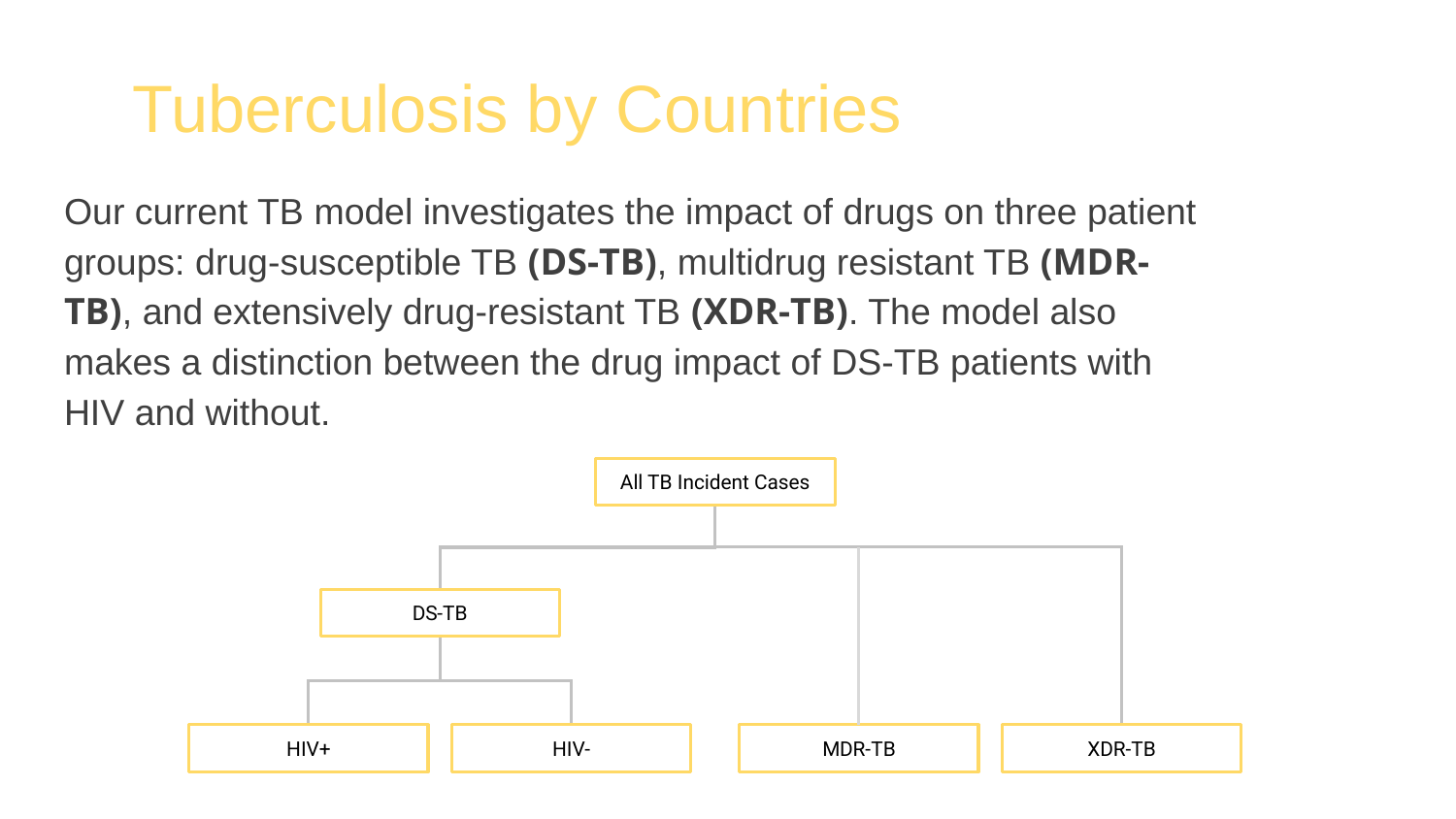

# Tuberculosis by Countries
Our current TB model investigates the impact of drugs on three patient groups: drug-susceptible TB (DS-TB), multidrug resistant TB (MDR-TB), and extensively drug-resistant TB (XDR-TB). The model also makes a distinction between the drug impact of DS-TB patients with HIV and without.
All TB Incident Cases
DS-TB
HIV+
HIV-
MDR-TB
XDR-TB